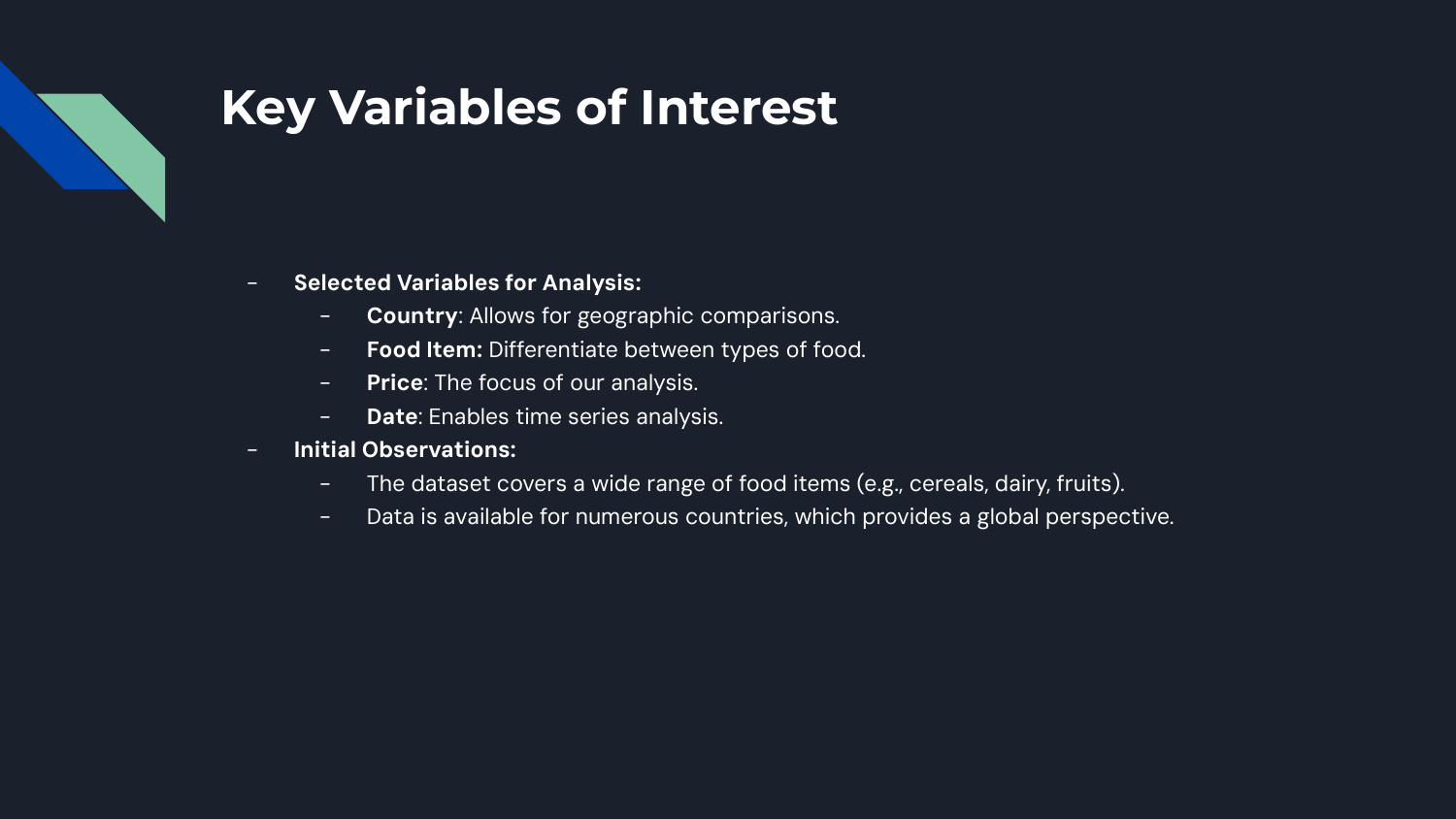

# Key Variables of Interest
Selected Variables for Analysis:
Country: Allows for geographic comparisons.
Food Item: Differentiate between types of food.
Price: The focus of our analysis.
Date: Enables time series analysis.
Initial Observations:
The dataset covers a wide range of food items (e.g., cereals, dairy, fruits).
Data is available for numerous countries, which provides a global perspective.